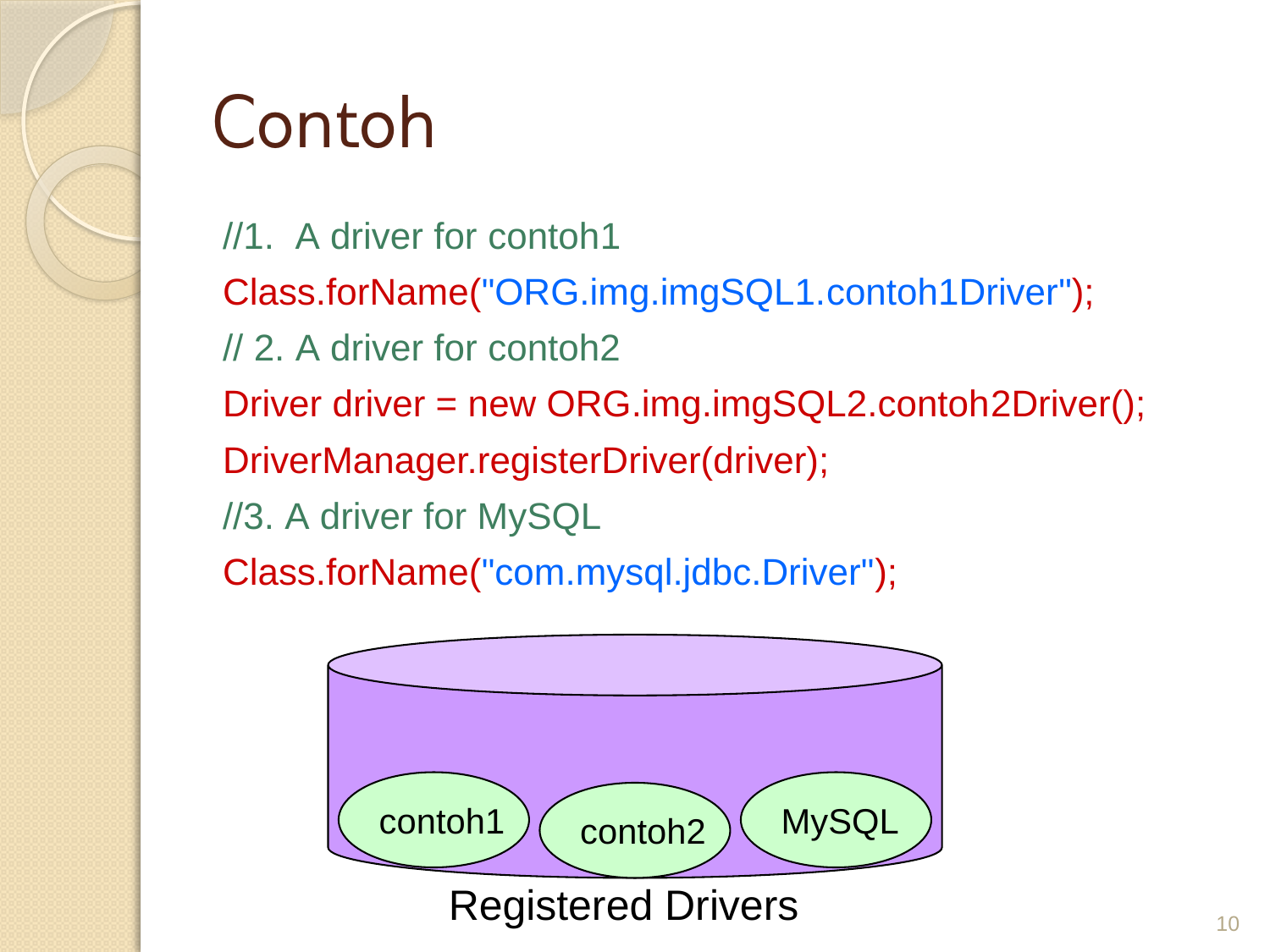

# Contoh
//1.  A driver for contoh1
Class.forName("ORG.img.imgSQL1.contoh1Driver");
// 2. A driver for contoh2
Driver driver = new ORG.img.imgSQL2.contoh2Driver();
DriverManager.registerDriver(driver);
//3. A driver for MySQL
Class.forName("com.mysql.jdbc.Driver");

contoh1
MySQL
contoh2
Registered Drivers
10